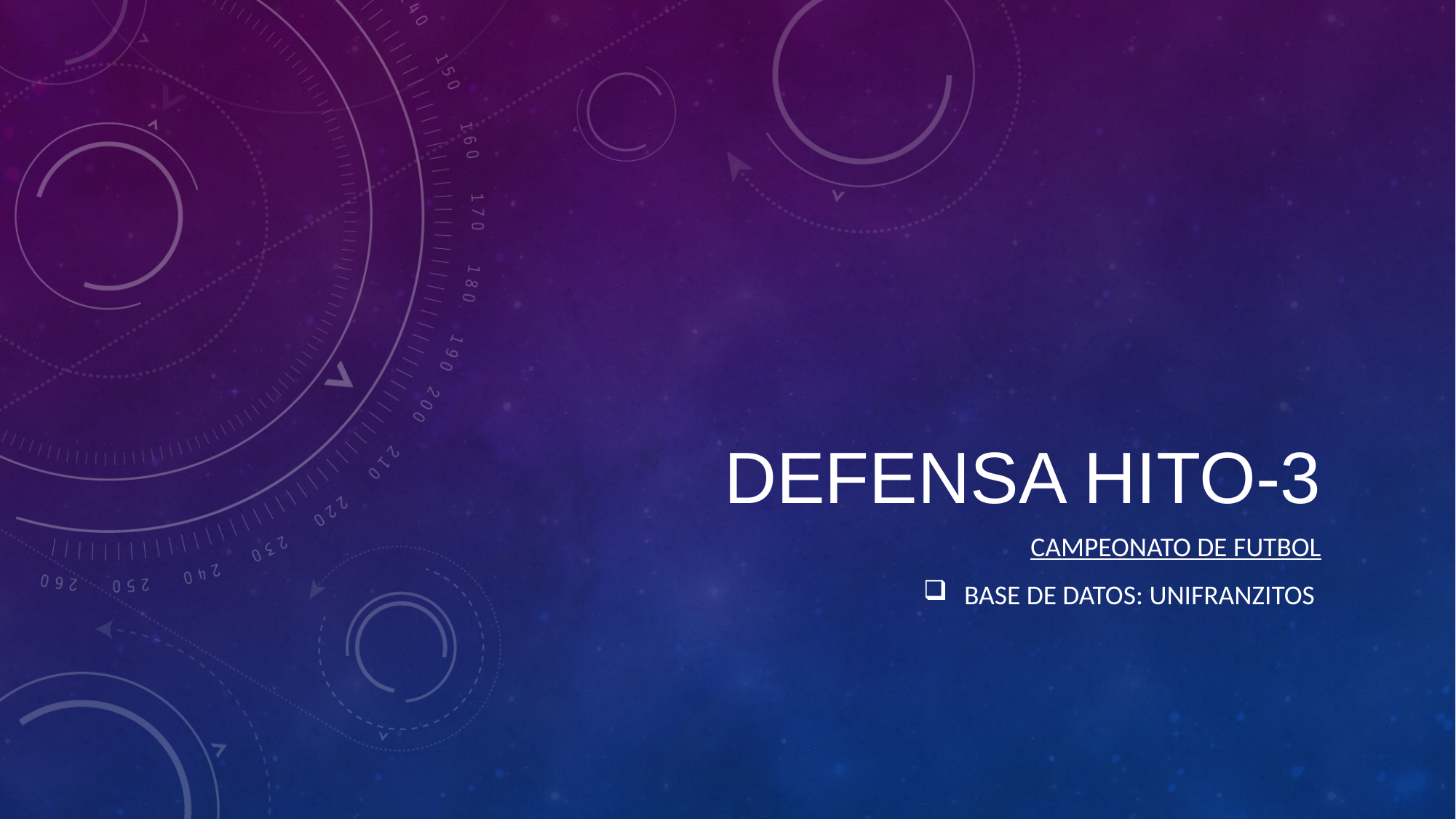

# DEFENSA HITO-3
CAMPEONATO DE FUTBOL
BASE DE DATOS: UNIFRANZITOS